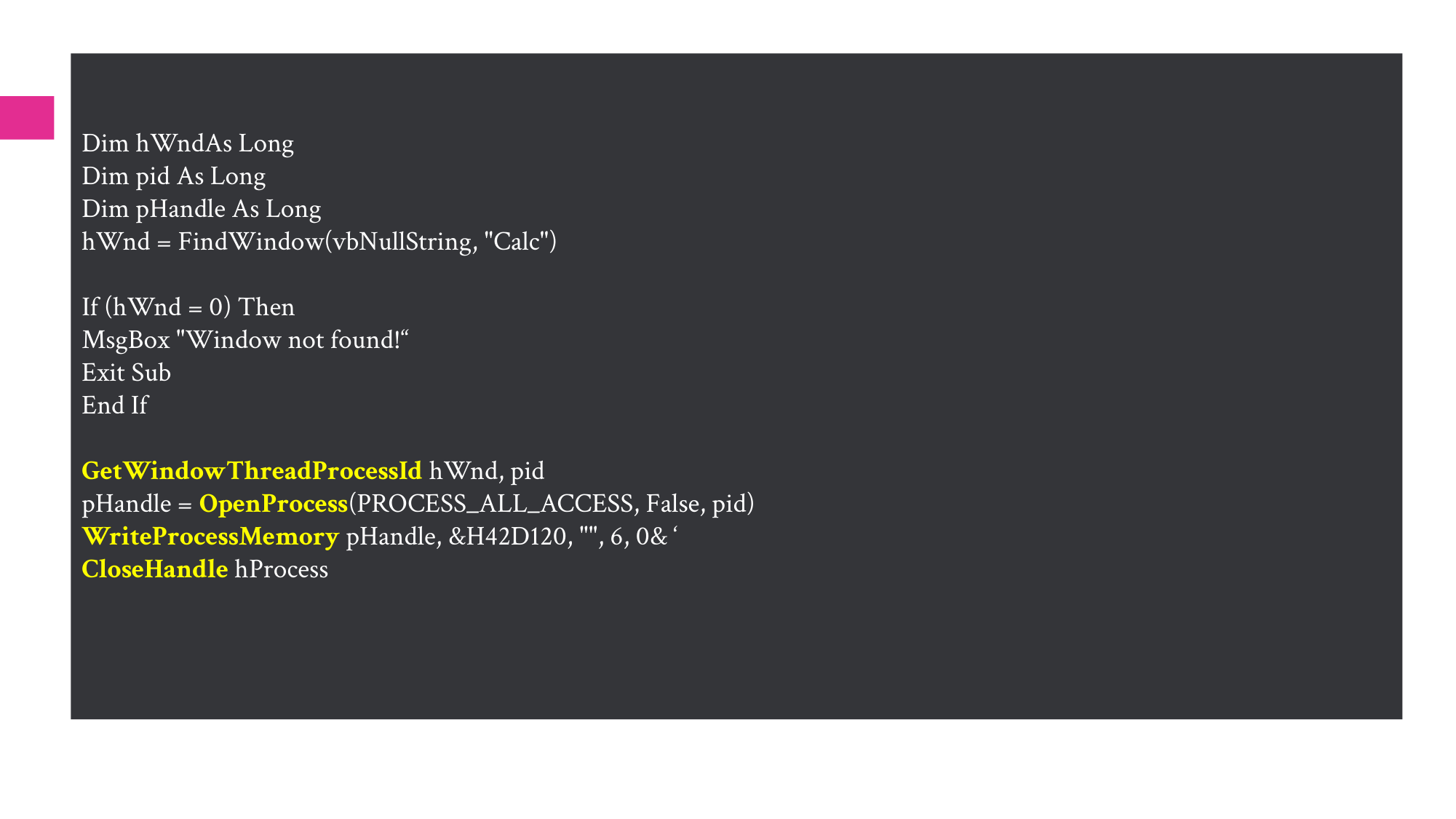

Dim hWndAs Long
Dim pid As Long
Dim pHandle As Long
hWnd = FindWindow(vbNullString, "Calc")

If (hWnd = 0) Then
MsgBox "Window not found!“
Exit Sub
End If

GetWindowThreadProcessId hWnd, pid
pHandle = OpenProcess(PROCESS_ALL_ACCESS, False, pid)
WriteProcessMemory pHandle, &H42D120, "", 6, 0& ‘
CloseHandle hProcess